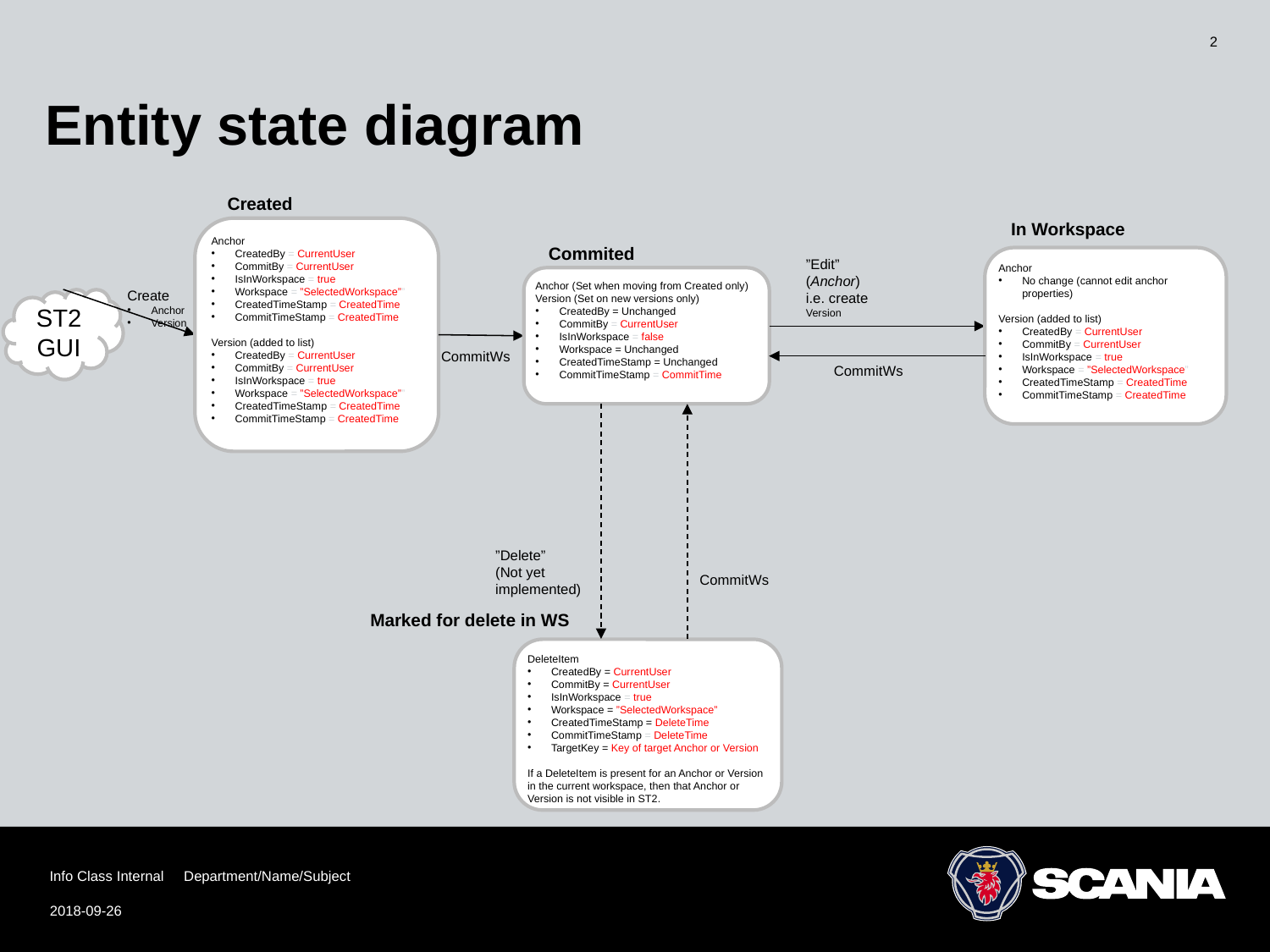

# Entity state diagram
2
Created
In Workspace
Anchor
CreatedBy = CurrentUser
CommitBy = CurrentUser
IsInWorkspace = true
Workspace = ”SelectedWorkspace””
CreatedTimeStamp = CreatedTime
CommitTimeStamp = CreatedTime

Version (added to list)
CreatedBy = CurrentUser
CommitBy = CurrentUser
IsInWorkspace = true
Workspace = ”SelectedWorkspace””
CreatedTimeStamp = CreatedTime
CommitTimeStamp = CreatedTime

Commited
Anchor
No change (cannot edit anchor properties)

Version (added to list)
CreatedBy = CurrentUser
CommitBy = CurrentUser
IsInWorkspace = true
Workspace = ”SelectedWorkspace”
CreatedTimeStamp = CreatedTime
CommitTimeStamp = CreatedTime

”Edit” (Anchor)
i.e. create Version
Anchor (Set when moving from Created only)
Version (Set on new versions only)
CreatedBy = Unchanged
CommitBy = CurrentUser
IsInWorkspace = false
Workspace = Unchanged
CreatedTimeStamp = Unchanged
CommitTimeStamp = CommitTime

Create
Anchor
Version
ST2 GUI
CommitWs
CommitWs
”Delete”
(Not yet implemented)
CommitWs
Marked for delete in WS
DeleteItem
CreatedBy = CurrentUser
CommitBy = CurrentUser
IsInWorkspace = true
Workspace = ”SelectedWorkspace”
CreatedTimeStamp = DeleteTime
CommitTimeStamp = DeleteTime
TargetKey = Key of target Anchor or Version

If a DeleteItem is present for an Anchor or Version in the current workspace, then that Anchor or Version is not visible in ST2.

Info Class Internal     Department/Name/Subject
2018-09-26